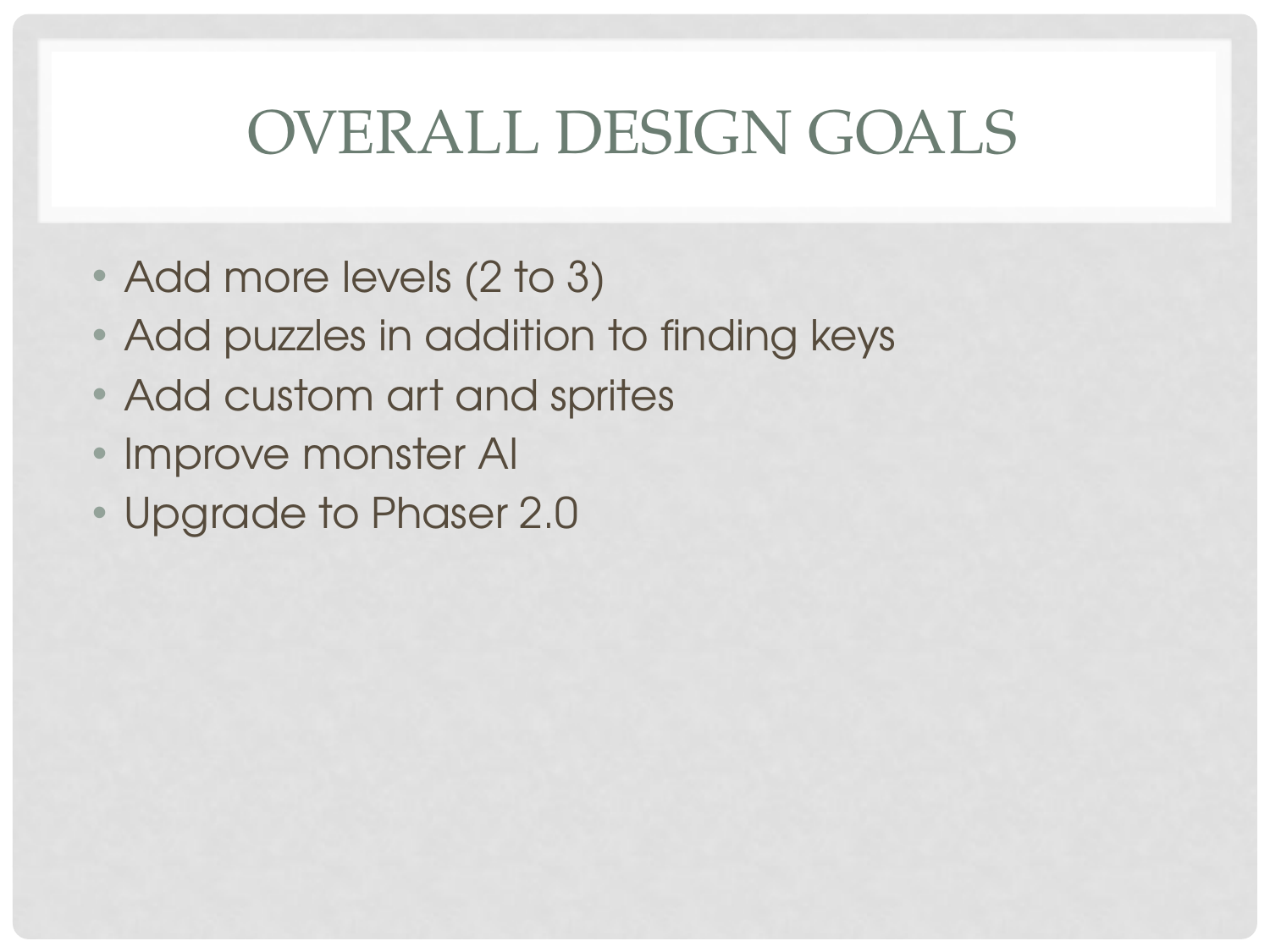

# Overall Design Goals
Add more levels (2 to 3)
Add puzzles in addition to finding keys
Add custom art and sprites
Improve monster AI
Upgrade to Phaser 2.0